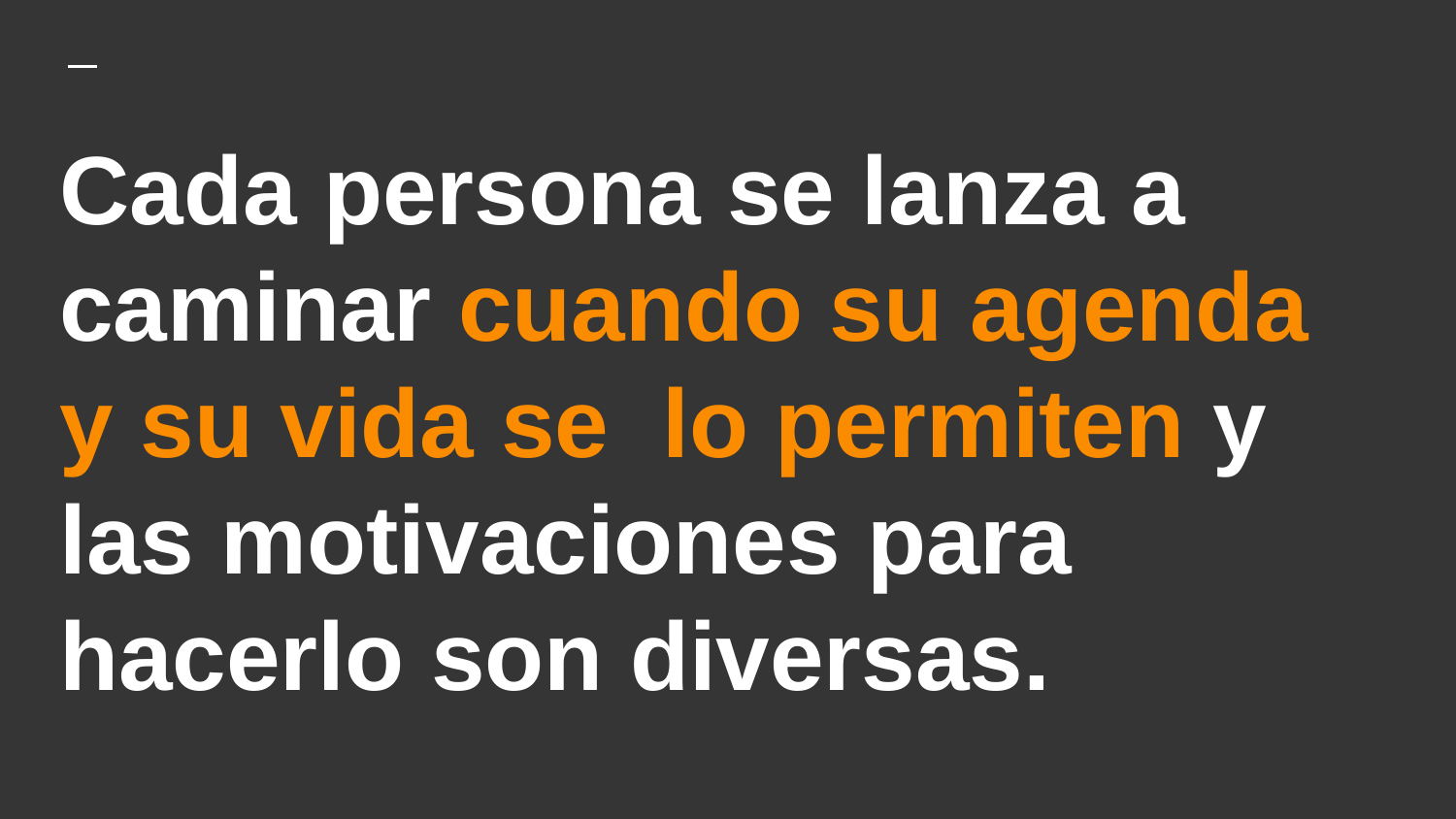

# Cada persona se lanza a caminar cuando su agenda y su vida se  lo permiten y las motivaciones para hacerlo son diversas.